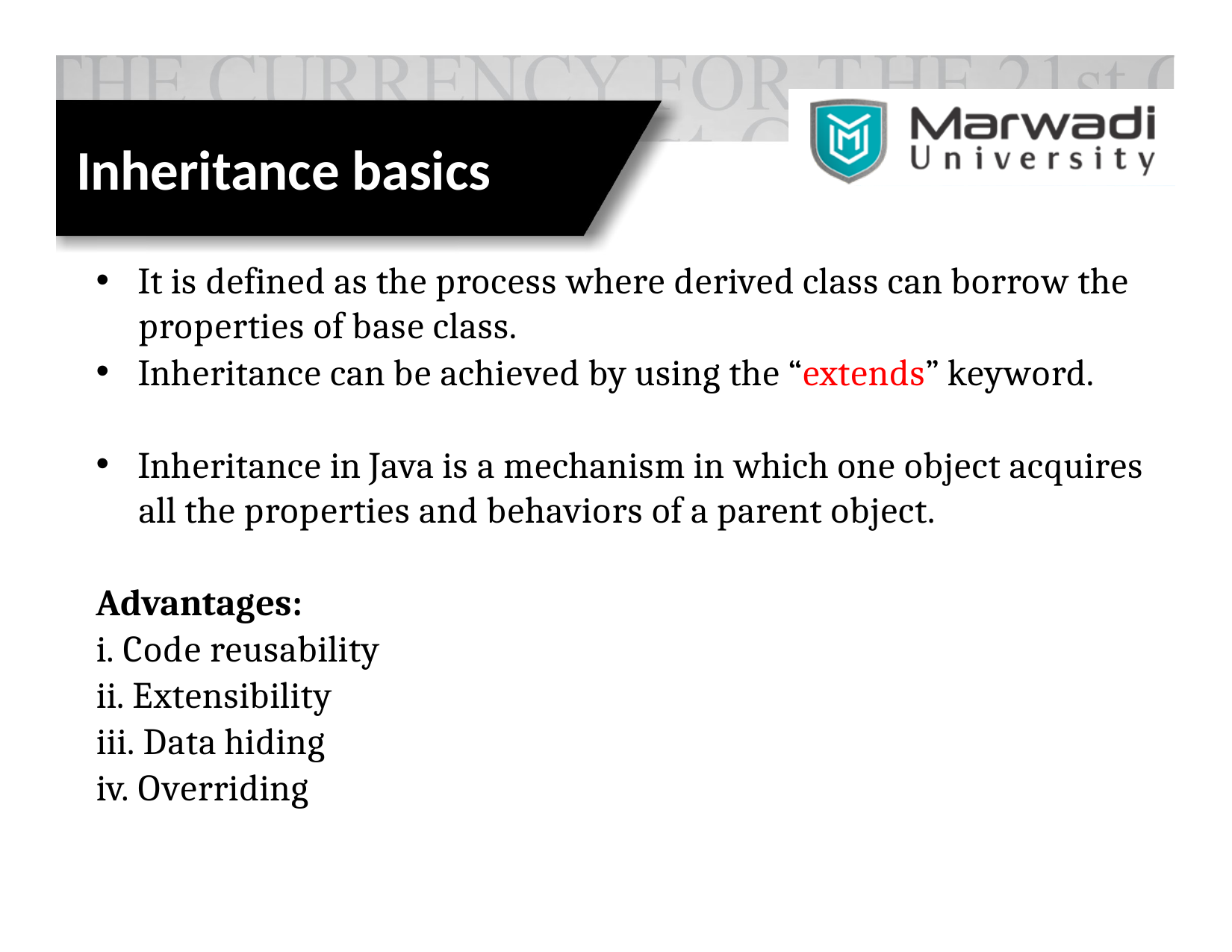

# Inheritance basics
It is defined as the process where derived class can borrow the properties of base class.
Inheritance can be achieved by using the “extends” keyword.

Inheritance in Java is a mechanism in which one object acquires all the properties and behaviors of a parent object.

Advantages:
i. Code reusability
ii. Extensibility
iii. Data hiding
iv. Overriding